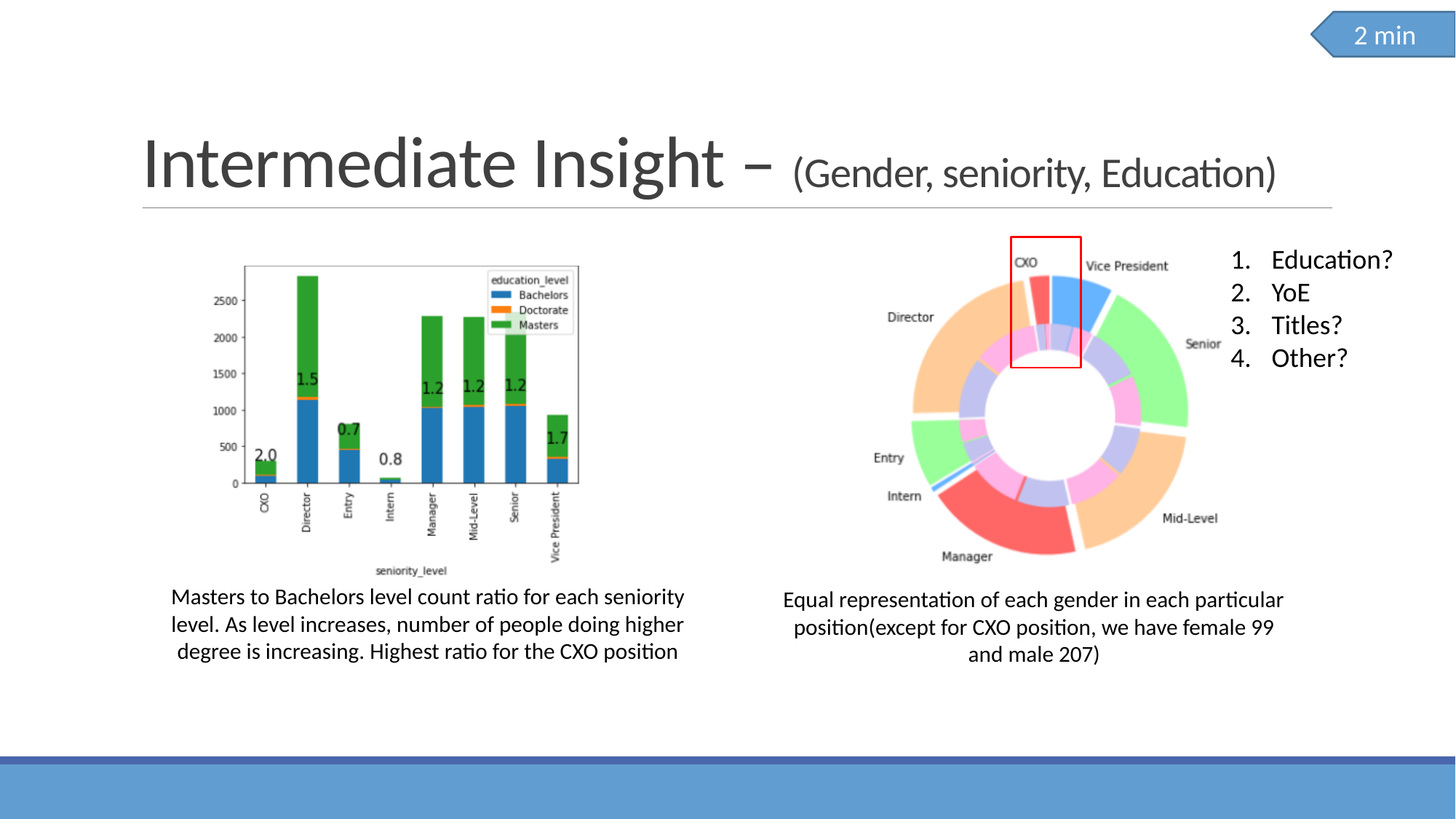

2 min
# Intermediate Insight – (Gender, seniority, Education)
Masters to Bachelors level count ratio for each seniority level. As level increases, number of people doing higher degree is increasing. Highest ratio for the CXO position
Equal representation of each gender in each particular position(except for CXO position, we have female 99 and male 207)

Education?
YoE
Titles?
Other?